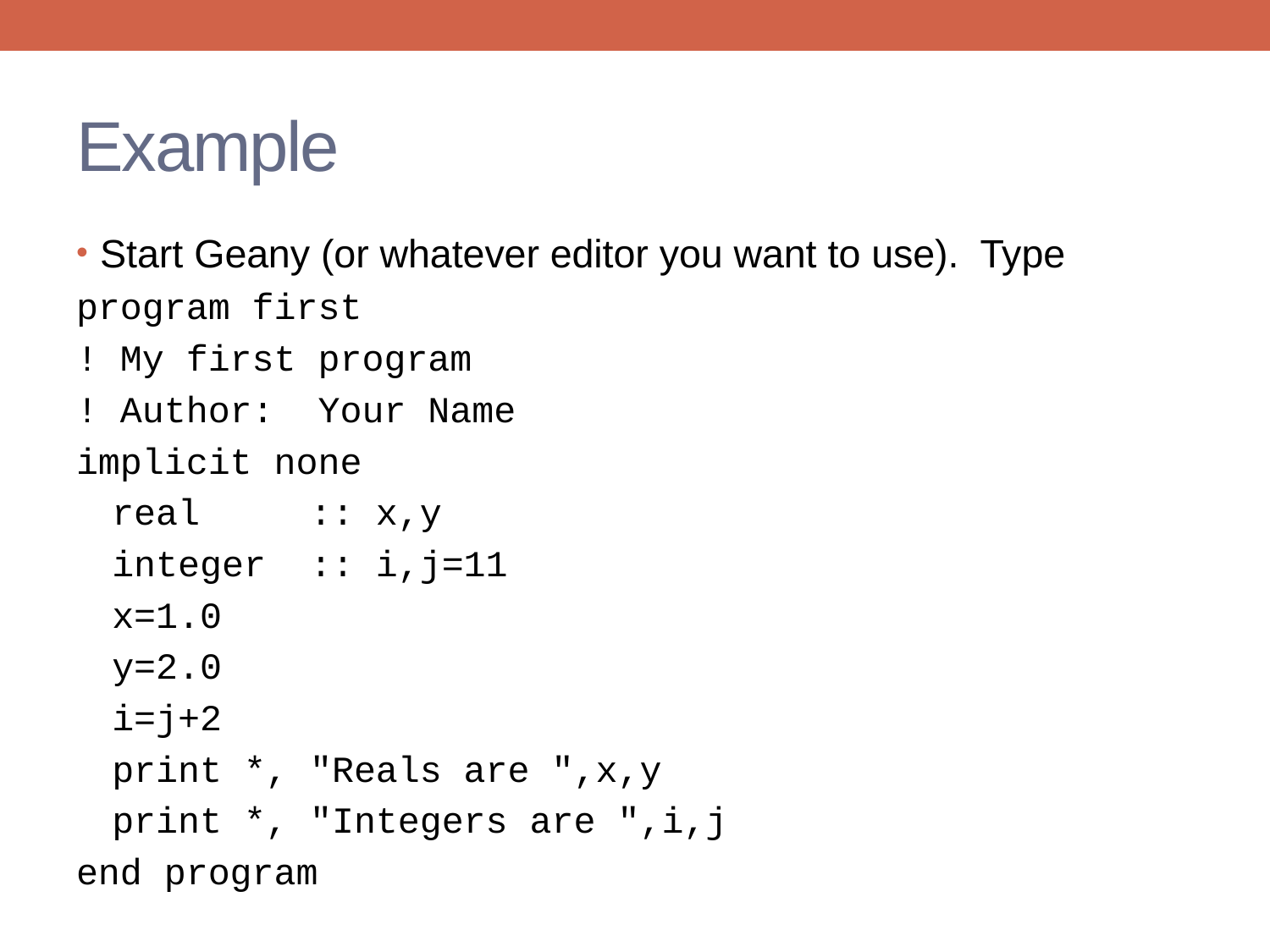

# Example
Start Geany (or whatever editor you want to use).  Type
program first
! My first program
! Author:  Your Name
implicit none
real     :: x,y
integer  :: i,j=11
x=1.0
y=2.0
i=j+2
print *, "Reals are ",x,y
print *, "Integers are ",i,j
end program